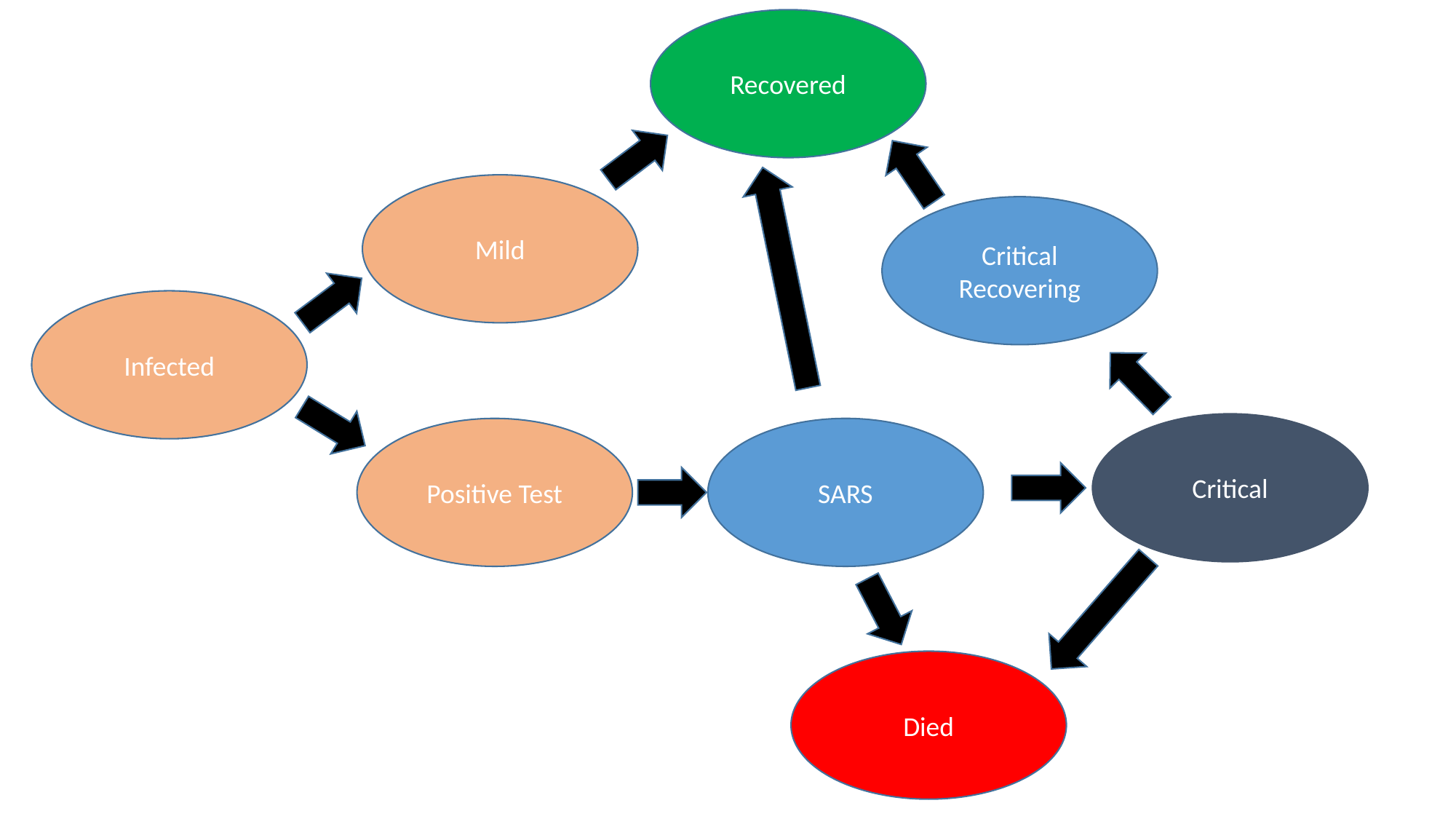

Recovered

Mild
Critical Recovering

Infected

Critical
Positive Test
SARS

Died